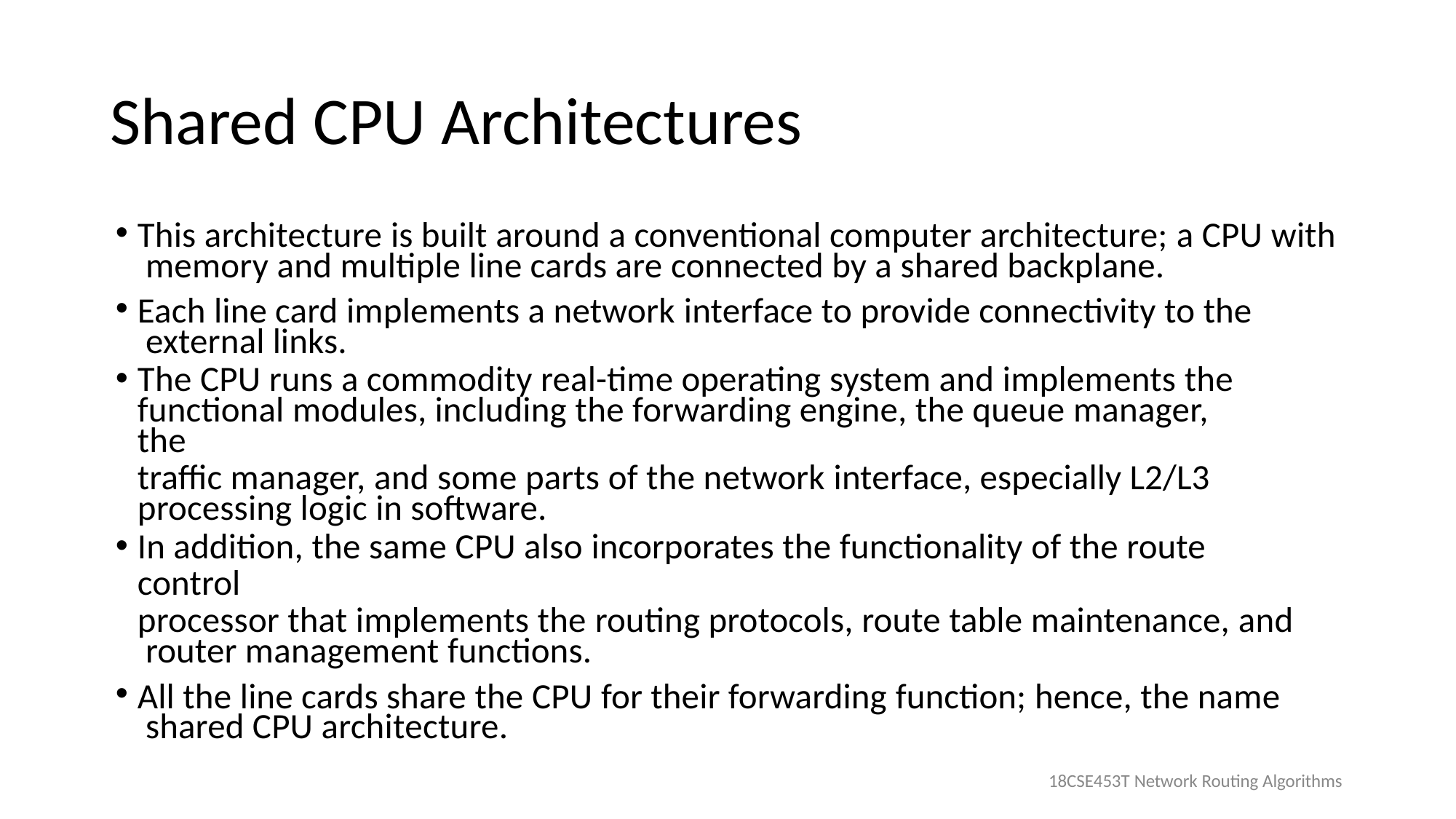

# Shared CPU Architectures
This architecture is built around a conventional computer architecture; a CPU with  memory and multiple line cards are connected by a shared backplane.
Each line card implements a network interface to provide connectivity to the  external links.
The CPU runs a commodity real-time operating system and implements the
functional modules, including the forwarding engine, the queue manager, the
traffic manager, and some parts of the network interface, especially L2/L3  processing logic in software.
In addition, the same CPU also incorporates the functionality of the route control
processor that implements the routing protocols, route table maintenance, and  router management functions.
All the line cards share the CPU for their forwarding function; hence, the name  shared CPU architecture.
18CSE453T Network Routing Algorithms